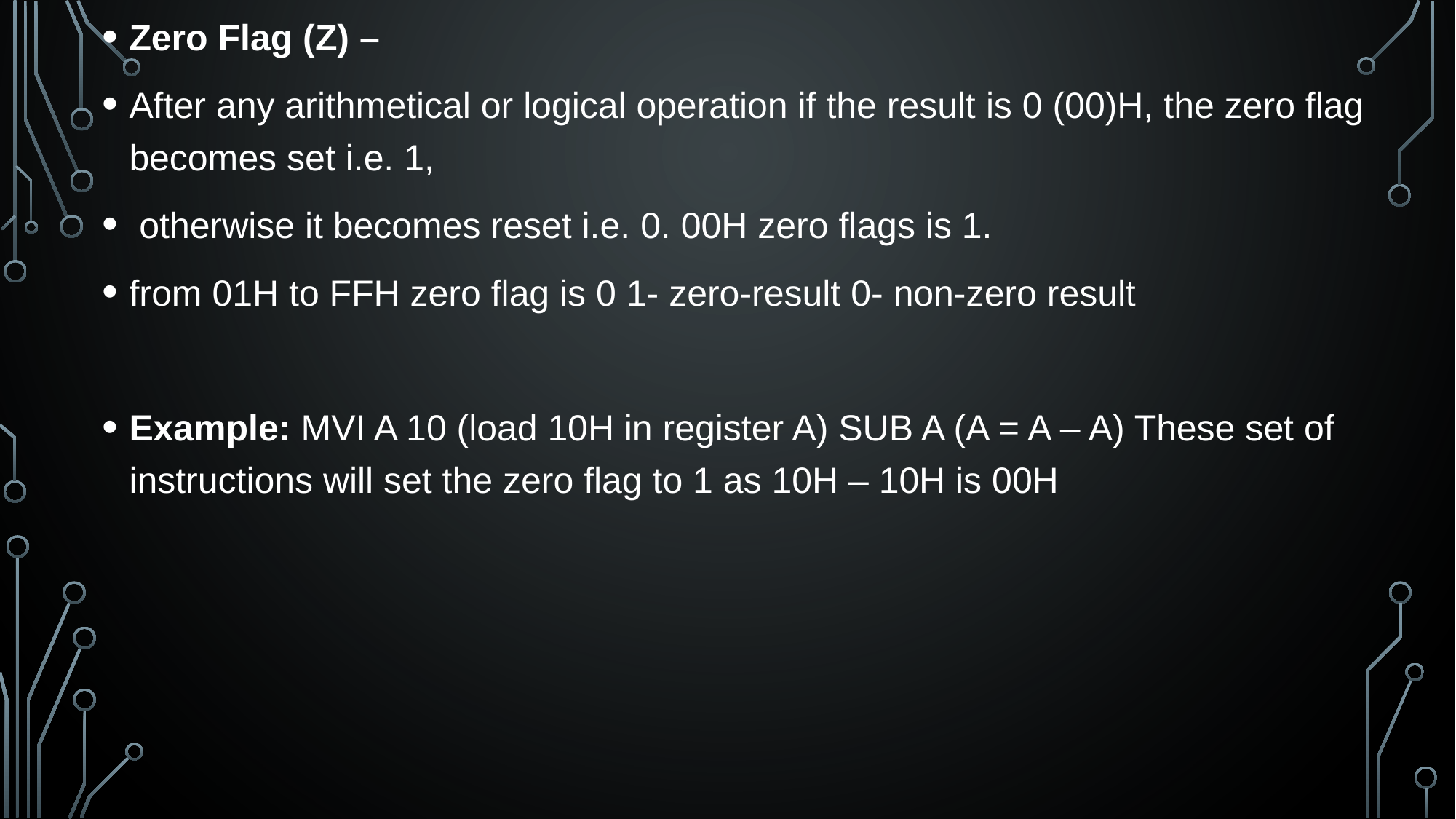

Zero Flag (Z) –
After any arithmetical or logical operation if the result is 0 (00)H, the zero flag becomes set i.e. 1,
 otherwise it becomes reset i.e. 0. 00H zero flags is 1.
from 01H to FFH zero flag is 0 1- zero-result 0- non-zero result

Example: MVI A 10 (load 10H in register A) SUB A (A = A – A) These set of instructions will set the zero flag to 1 as 10H – 10H is 00H